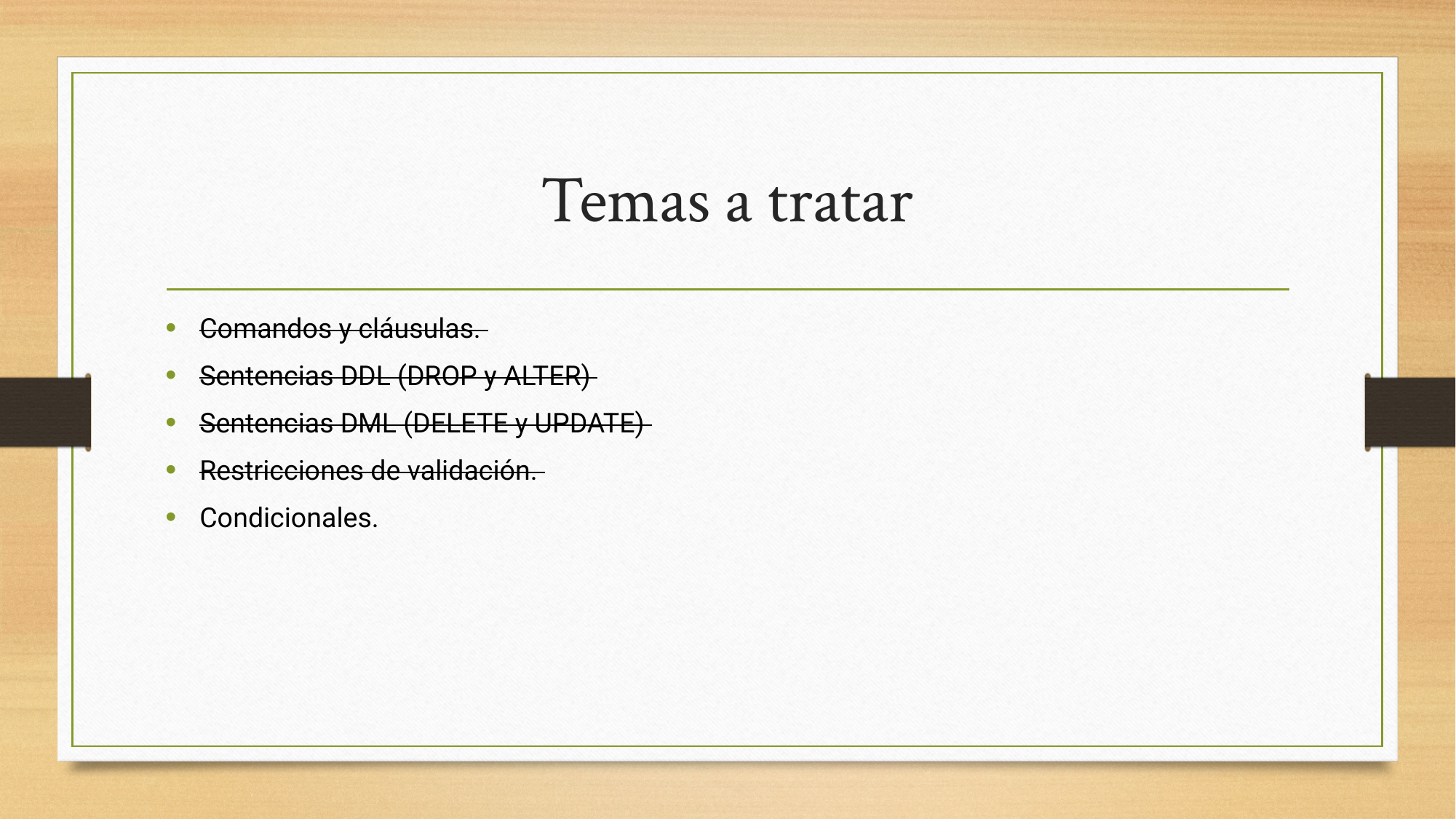

# Temas a tratar
Comandos y cláusulas.
Sentencias DDL (DROP y ALTER)
Sentencias DML (DELETE y UPDATE)
Restricciones de validación.
Condicionales.